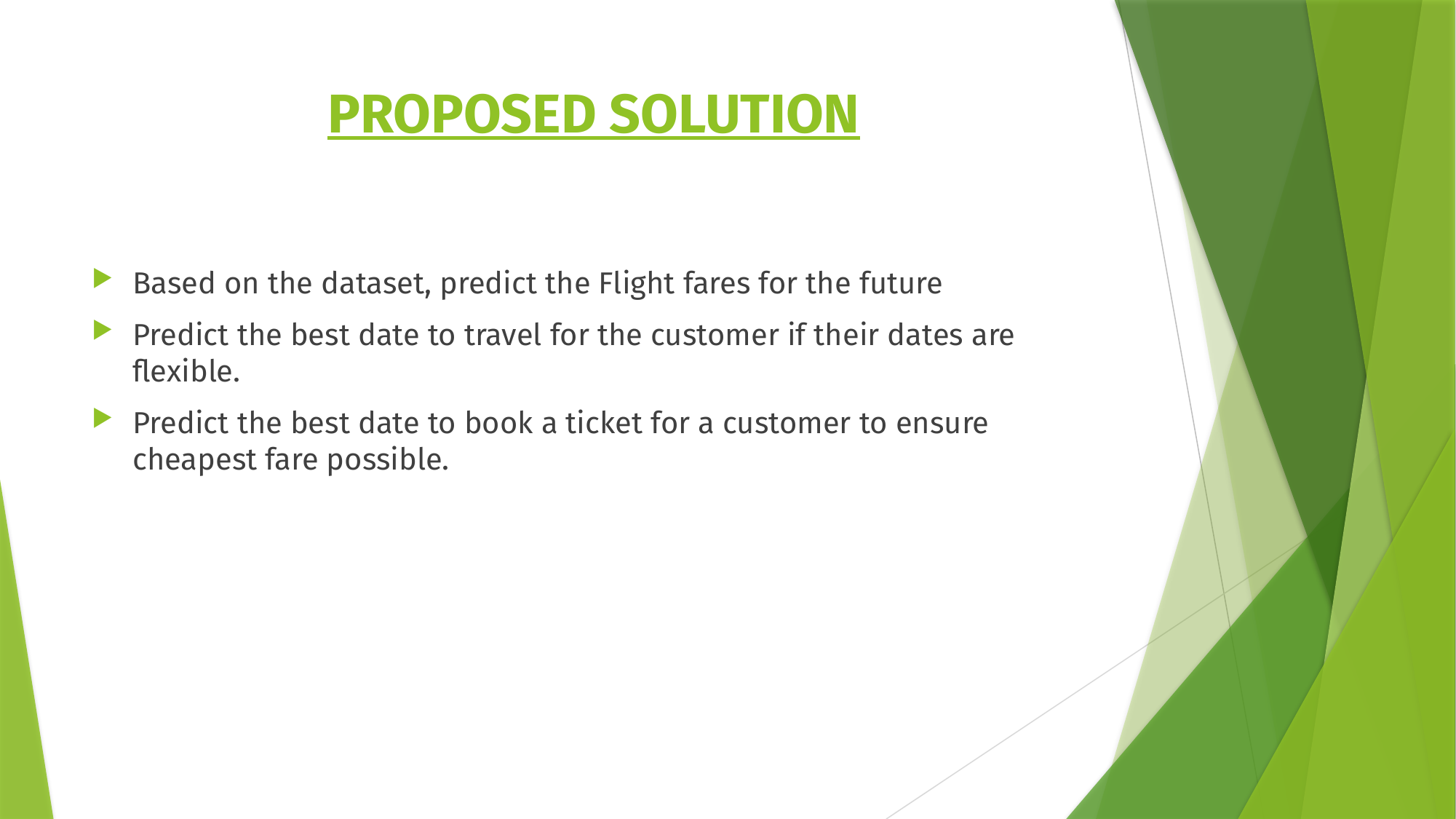

# PROPOSED SOLUTION
Based on the dataset, predict the Flight fares for the future
Predict the best date to travel for the customer if their dates are flexible.
Predict the best date to book a ticket for a customer to ensure cheapest fare possible.